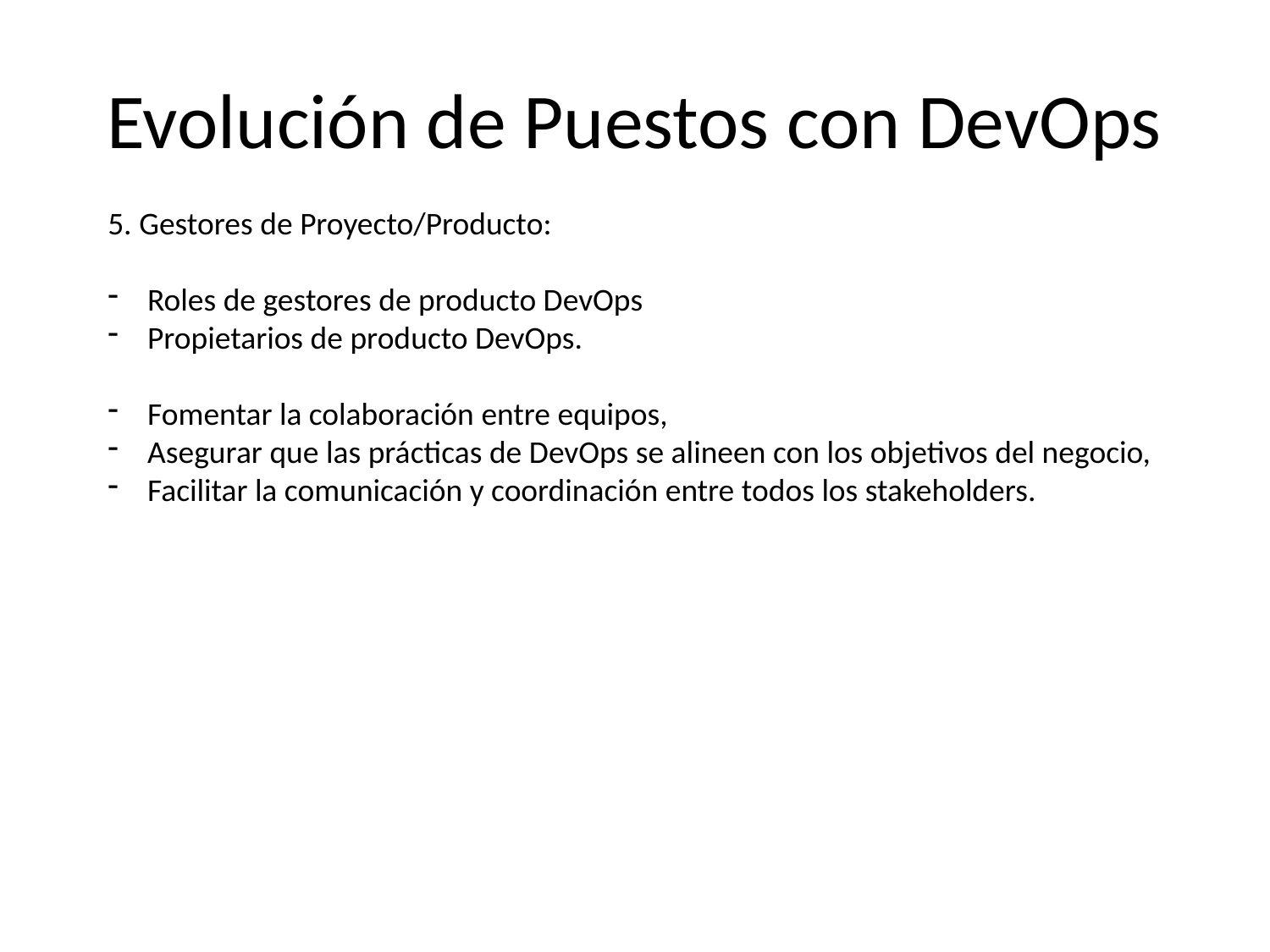

# Evolución de Puestos con DevOps
5. Gestores de Proyecto/Producto:

Roles de gestores de producto DevOps
Propietarios de producto DevOps.

Fomentar la colaboración entre equipos,
Asegurar que las prácticas de DevOps se alineen con los objetivos del negocio,
Facilitar la comunicación y coordinación entre todos los stakeholders.